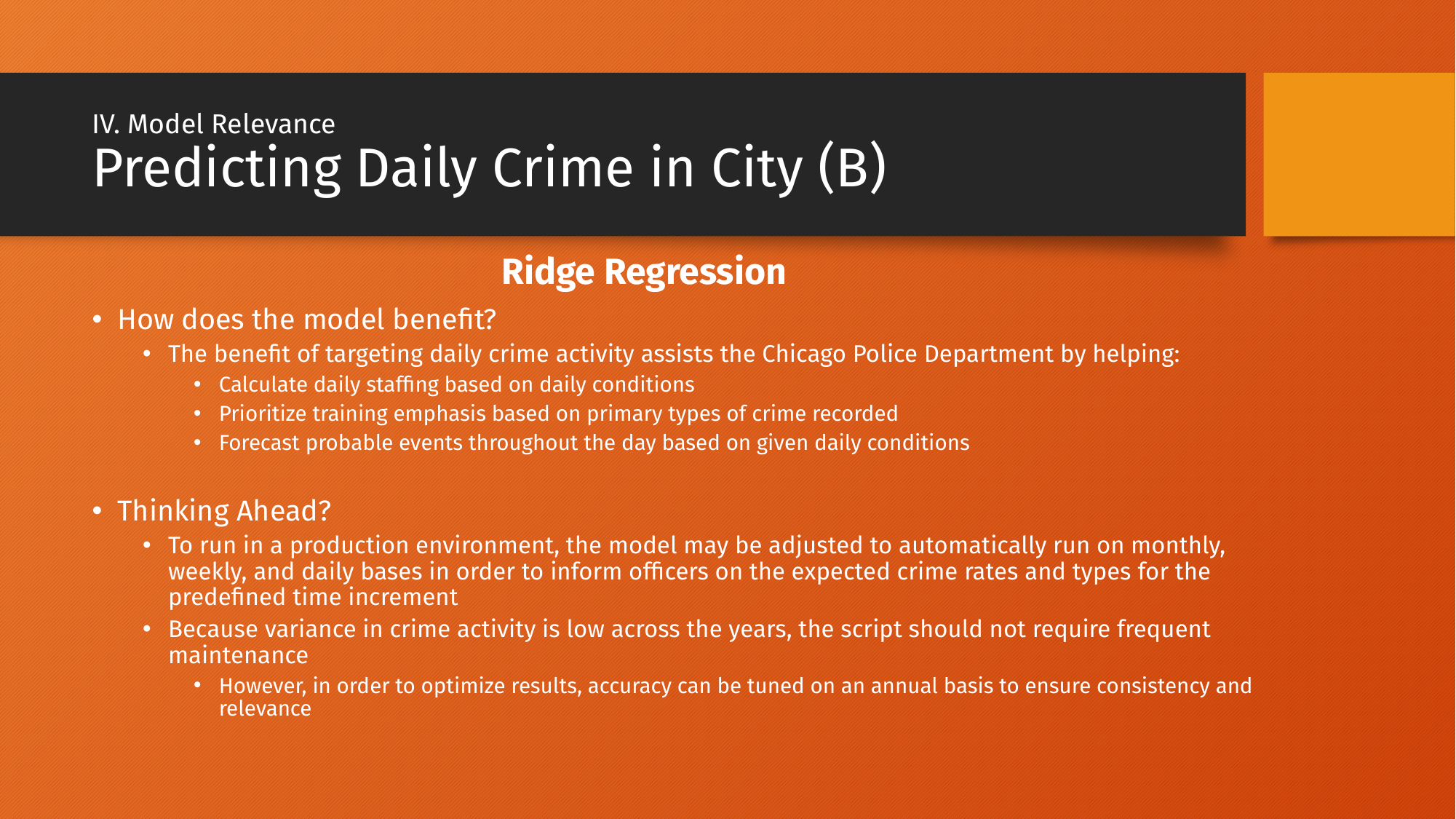

# IV. Model Relevance Predicting Daily Crime in City (B)
Ridge Regression
How does the model benefit?
The benefit of targeting daily crime activity assists the Chicago Police Department by helping:
Calculate daily staffing based on daily conditions
Prioritize training emphasis based on primary types of crime recorded
Forecast probable events throughout the day based on given daily conditions

Thinking Ahead?
To run in a production environment, the model may be adjusted to automatically run on monthly, weekly, and daily bases in order to inform officers on the expected crime rates and types for the predefined time increment
Because variance in crime activity is low across the years, the script should not require frequent maintenance
However, in order to optimize results, accuracy can be tuned on an annual basis to ensure consistency and relevance